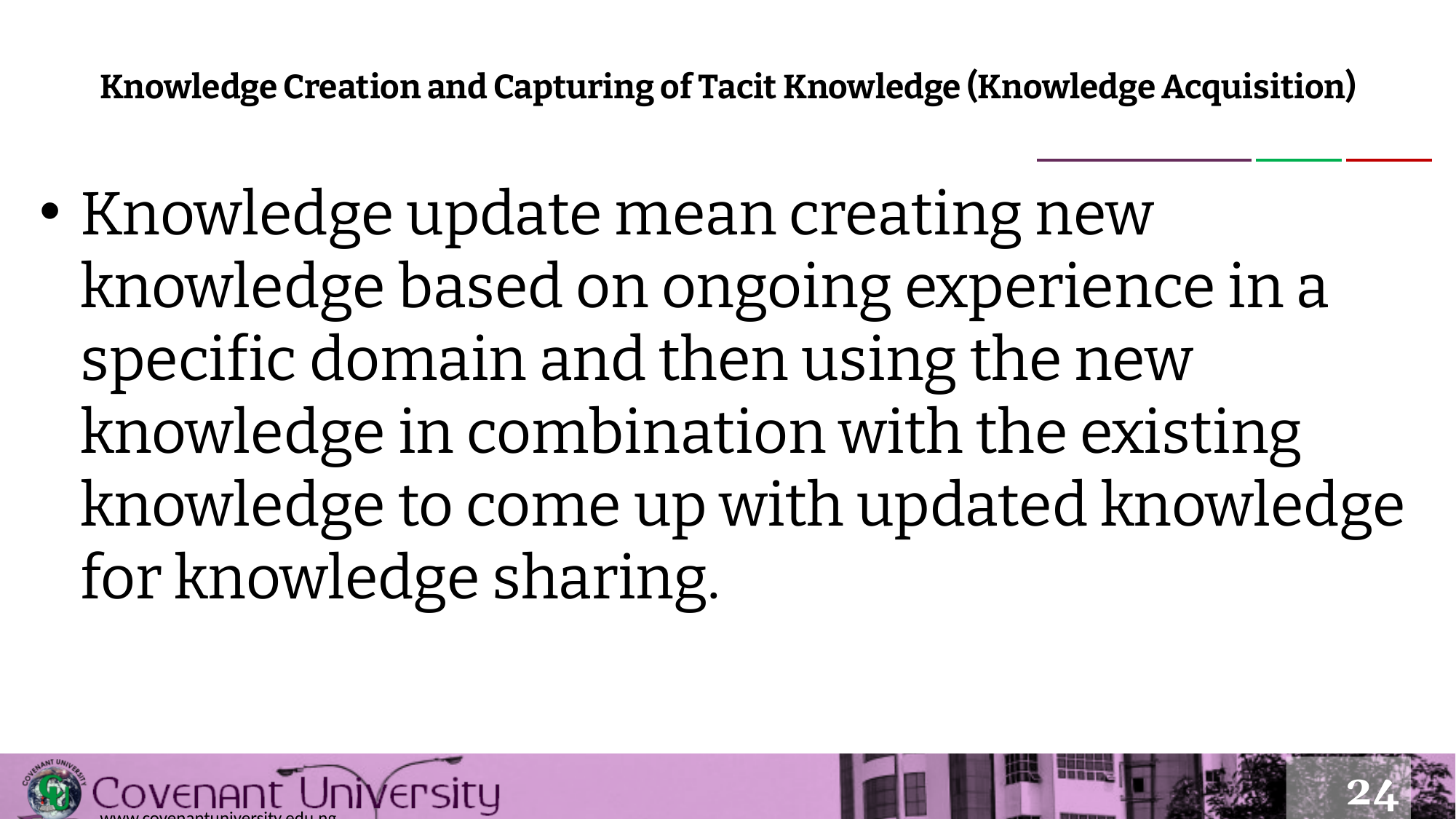

# Knowledge Creation and Capturing of Tacit Knowledge (Knowledge Acquisition)
Knowledge update mean creating new knowledge based on ongoing experience in a specific domain and then using the new knowledge in combination with the existing knowledge to come up with updated knowledge for knowledge sharing.